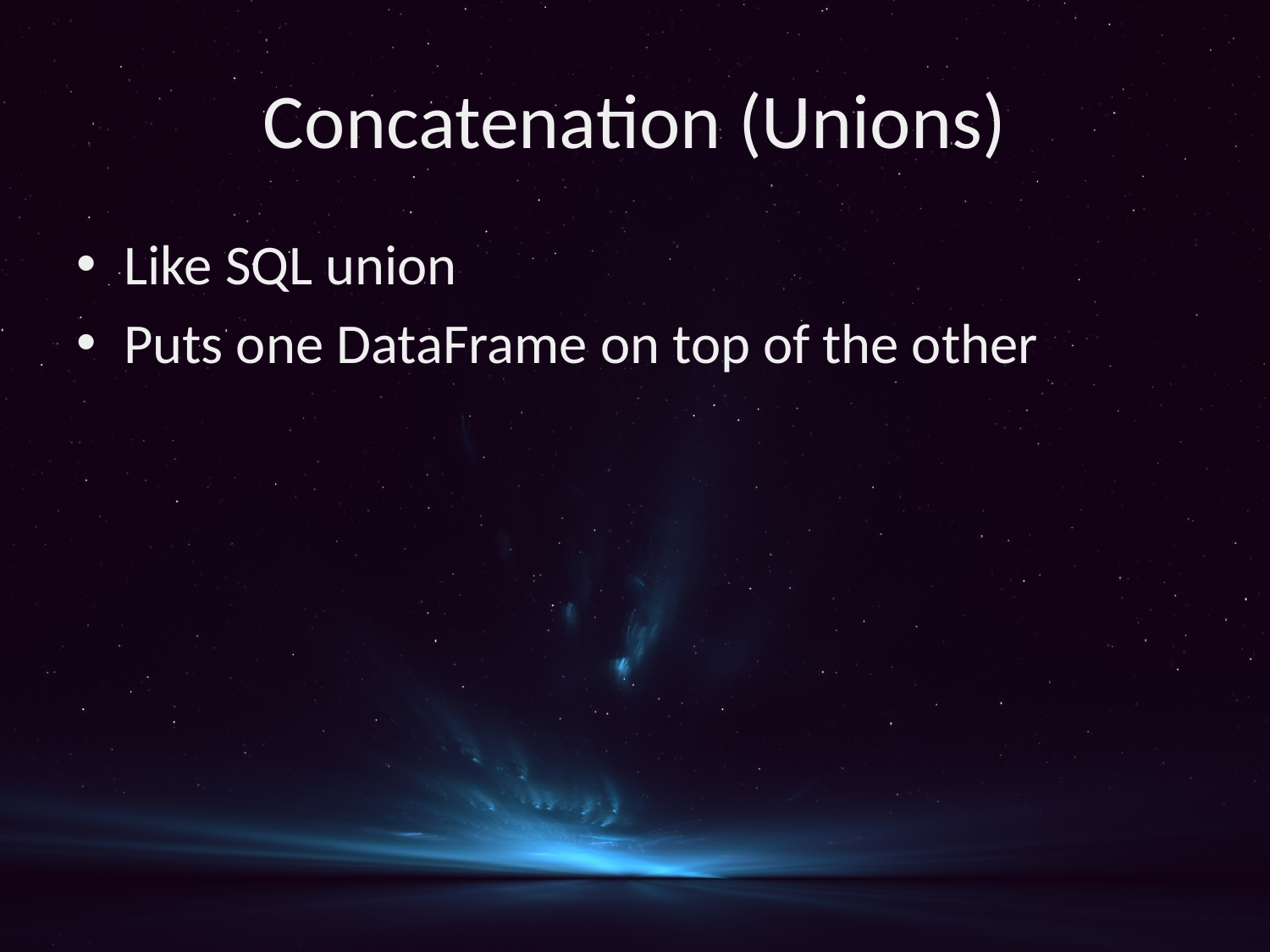

# Concatenation (Unions)
Like SQL union
Puts one DataFrame on top of the other